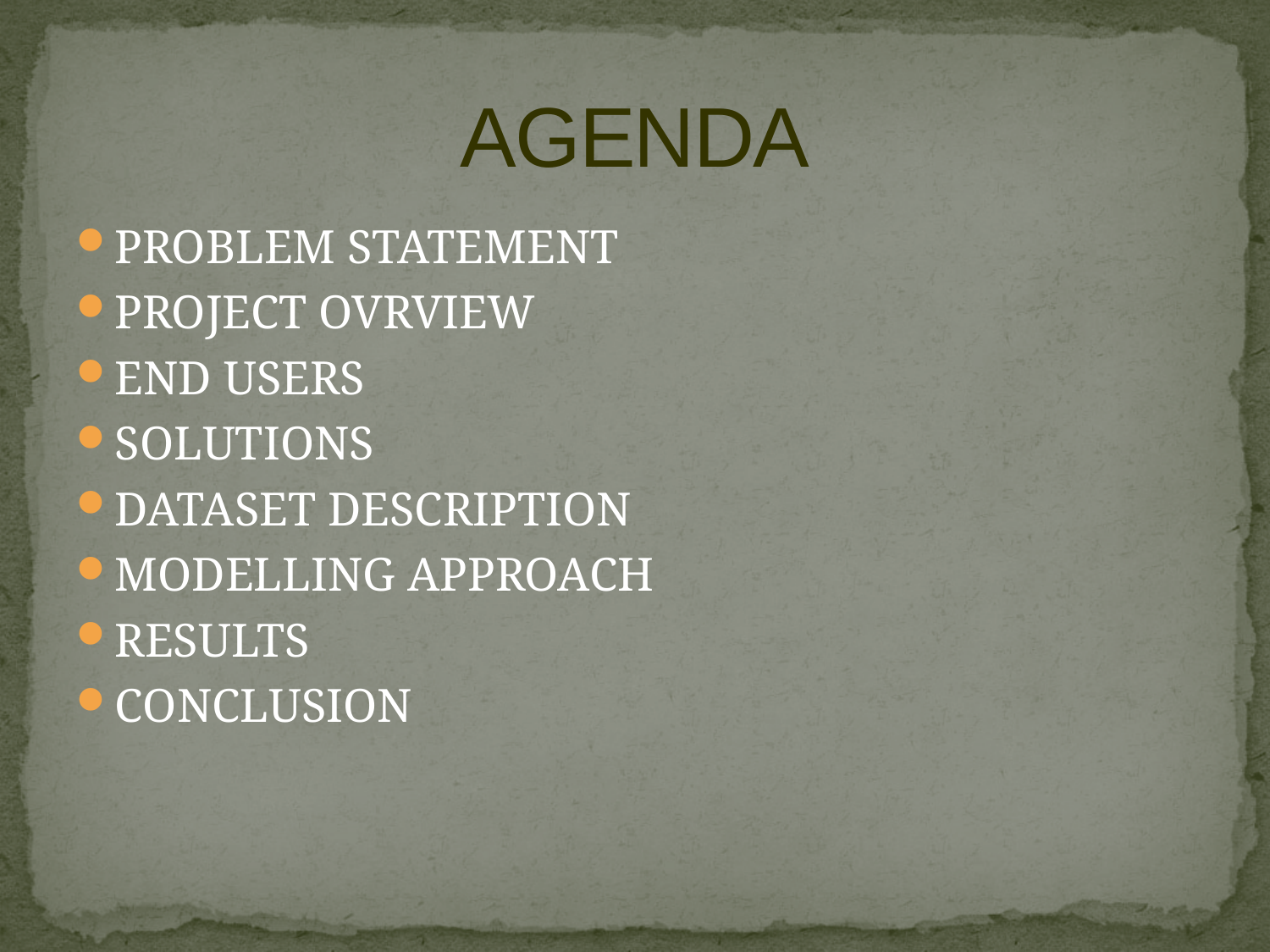

# AGENDA
PROBLEM STATEMENT
PROJECT OVRVIEW
END USERS
SOLUTIONS
DATASET DESCRIPTION
MODELLING APPROACH
RESULTS
CONCLUSION